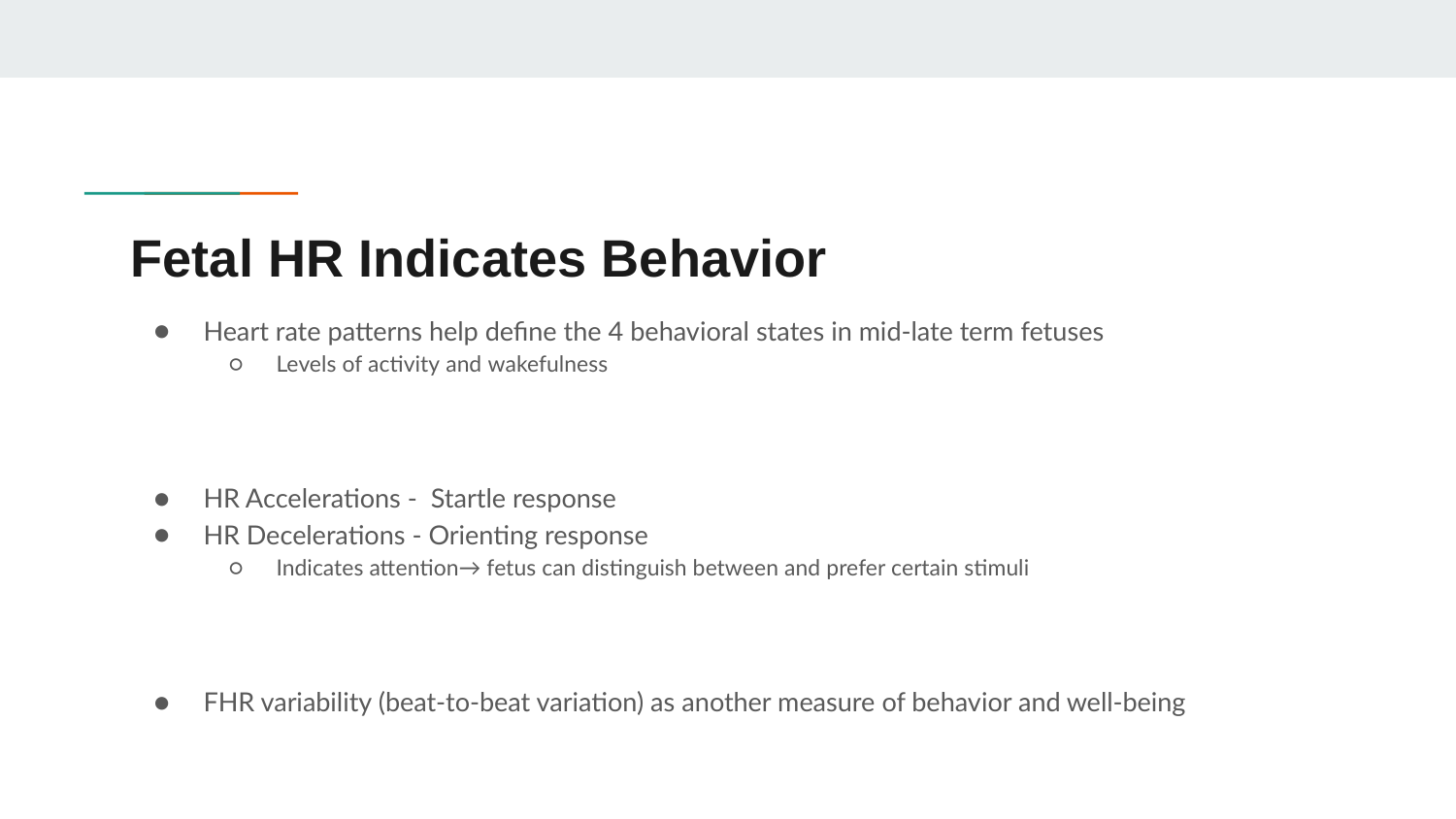

# Fetal HR Indicates Behavior
Heart rate patterns help define the 4 behavioral states in mid-late term fetuses
Levels of activity and wakefulness

HR Accelerations -  Startle response
HR Decelerations - Orienting response
Indicates attention→ fetus can distinguish between and prefer certain stimuli

FHR variability (beat-to-beat variation) as another measure of behavior and well-being